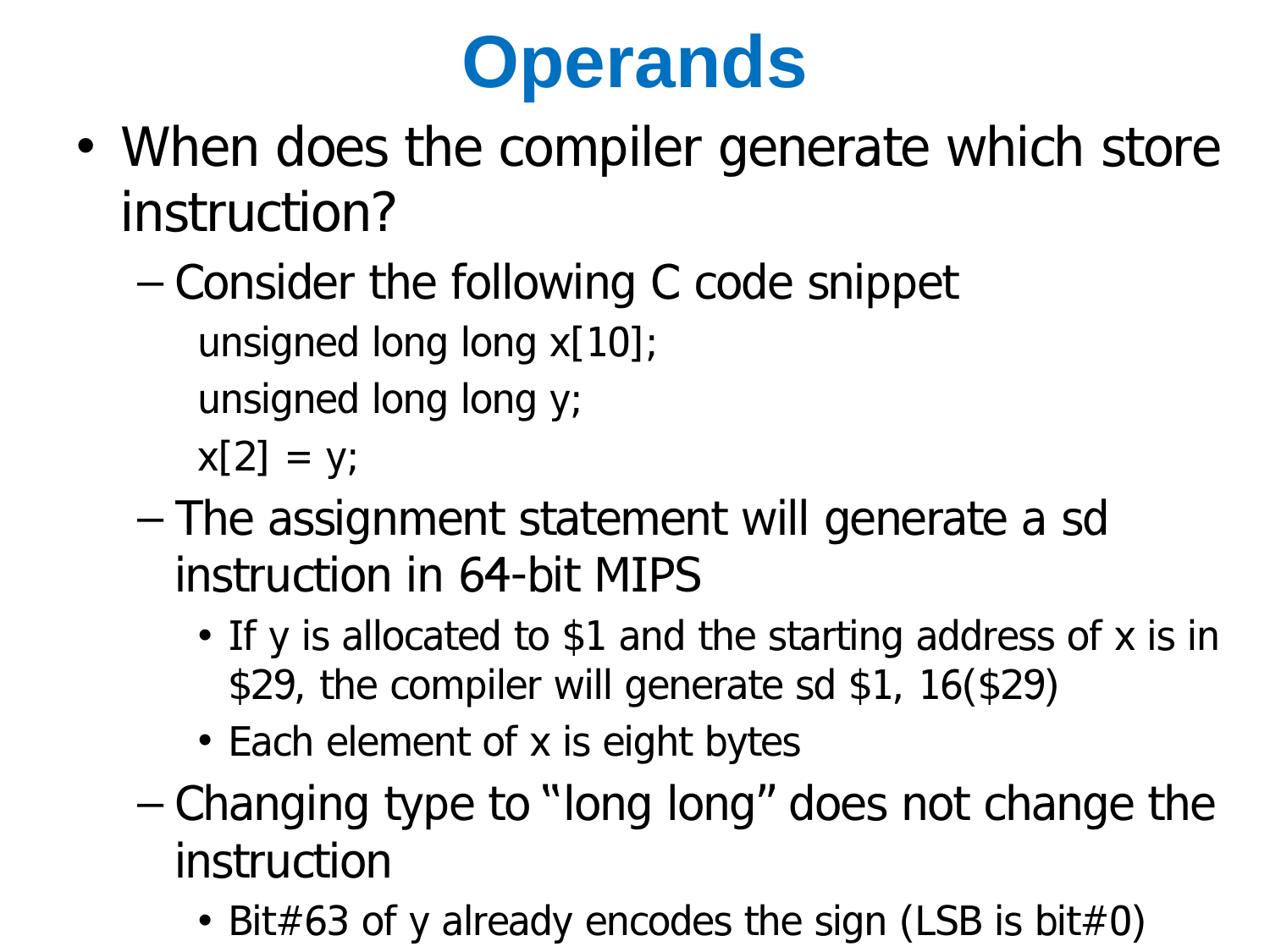

# Operands
When does the compiler generate which store instruction?
Consider the following C code snippet
unsigned long long x[10];
unsigned long long y;
x[2] = y;
The assignment statement will generate a sd instruction in 64-bit MIPS
If y is allocated to $1 and the starting address of x is in $29, the compiler will generate sd $1, 16($29)
Each element of x is eight bytes
Changing type to “long long” does not change the instruction
Bit#63 of y already encodes the sign (LSB is bit#0)